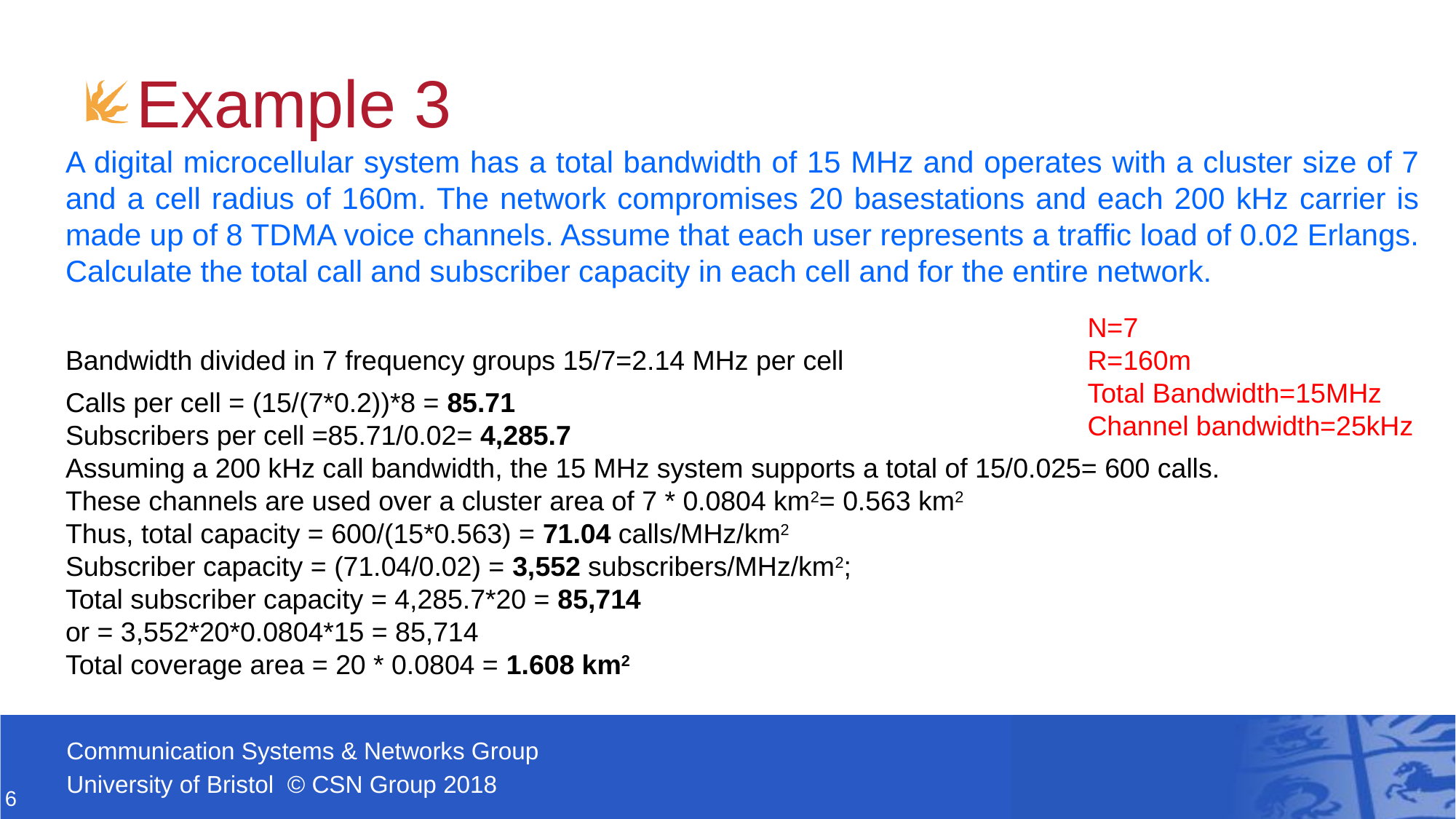

# Example 3

A digital microcellular system has a total bandwidth of 15 MHz and operates with a cluster size of 7 and a cell radius of 160m. The network compromises 20 basestations and each 200 kHz carrier is made up of 8 TDMA voice channels. Assume that each user represents a traffic load of 0.02 Erlangs. Calculate the total call and subscriber capacity in each cell and for the entire network.

Bandwidth divided in 7 frequency groups 15/7=2.14 MHz per cell
Calls per cell = (15/(7*0.2))*8 = 85.71
Subscribers per cell =85.71/0.02= 4,285.7
Assuming a 200 kHz call bandwidth, the 15 MHz system supports a total of 15/0.025= 600 calls.
These channels are used over a cluster area of 7 * 0.0804 km2= 0.563 km2
Thus, total capacity = 600/(15*0.563) = 71.04 calls/MHz/km2
Subscriber capacity = (71.04/0.02) = 3,552 subscribers/MHz/km2;
Total subscriber capacity = 4,285.7*20 = 85,714
or = 3,552*20*0.0804*15 = 85,714
Total coverage area = 20 * 0.0804 = 1.608 km2
N=7
R=160m
Total Bandwidth=15MHz
Channel bandwidth=25kHz
6